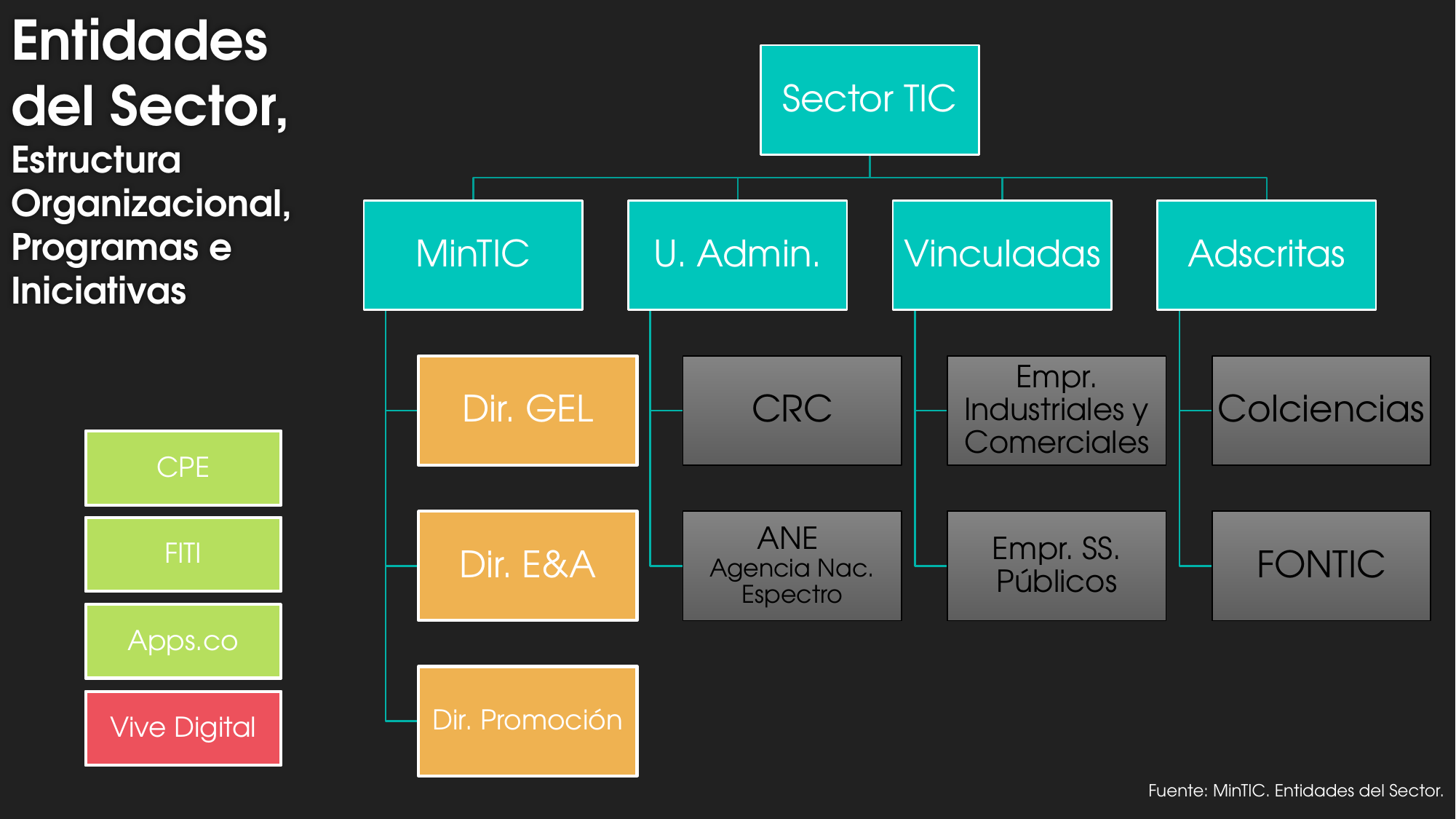

Entidades del Sector, Estructura Organizacional,
Programas e Iniciativas
Sector TIC
MinTIC
Dir. GEL
Dir. E&A
Dir. Promoción
U. Admin.
CRC
ANE
Agencia Nac. Espectro
Vinculadas
Empr. Industriales y Comerciales
Empr. SS. Públicos
Adscritas
Colciencias
FONTIC

CPE

FITI

Apps.co

Vive Digital
Fuente: MinTIC. Entidades del Sector.